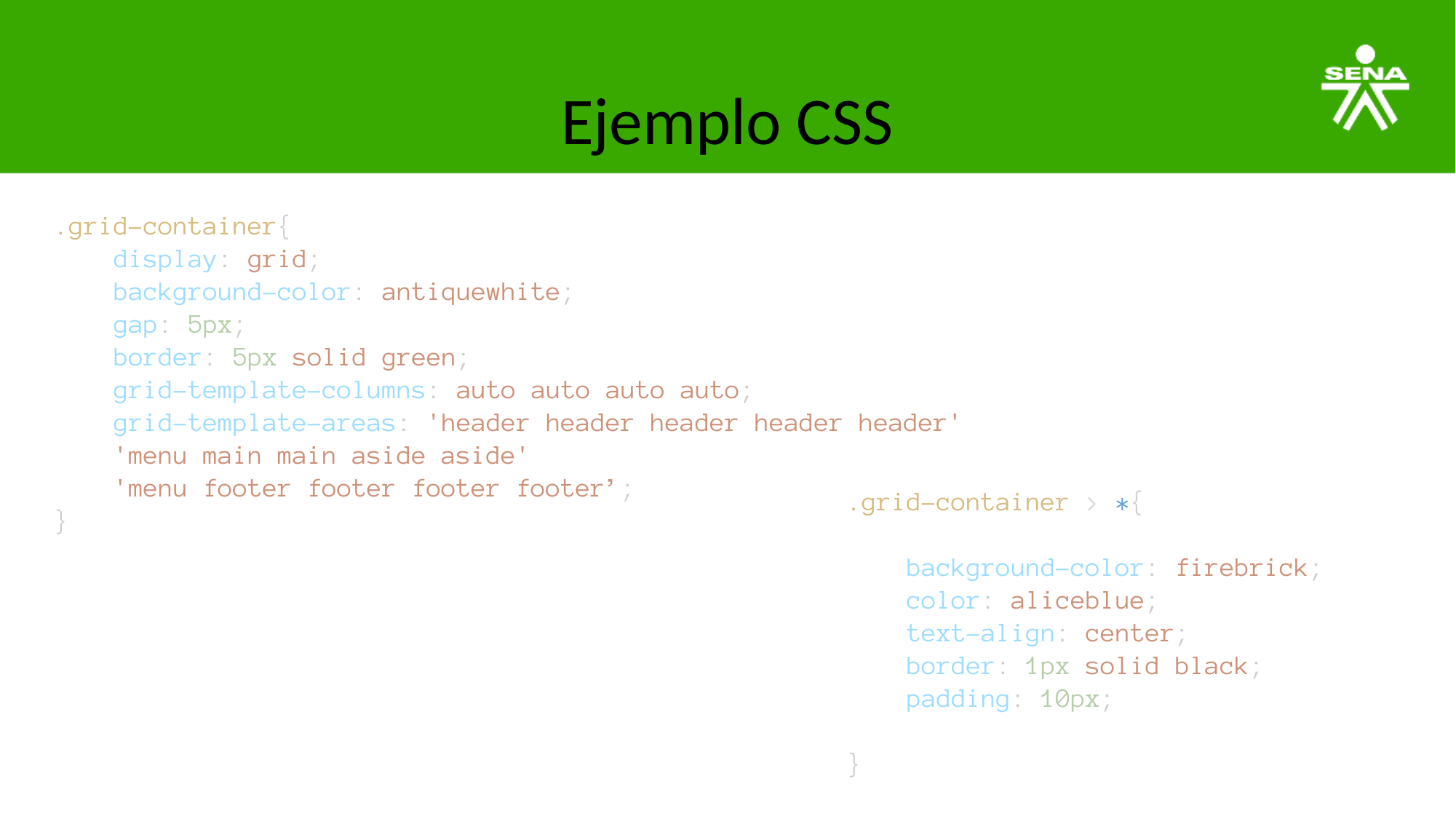

# Ejemplo CSS
.grid-container{
    display: grid;
    background-color: antiquewhite;
    gap: 5px;
    border: 5px solid green;
    grid-template-columns: auto auto auto auto;
    grid-template-areas: 'header header header header header'
    'menu main main aside aside'
    'menu footer footer footer footer’;
}
.grid-container > *{
    background-color: firebrick;
    color: aliceblue;
    text-align: center;
    border: 1px solid black;
    padding: 10px;
}